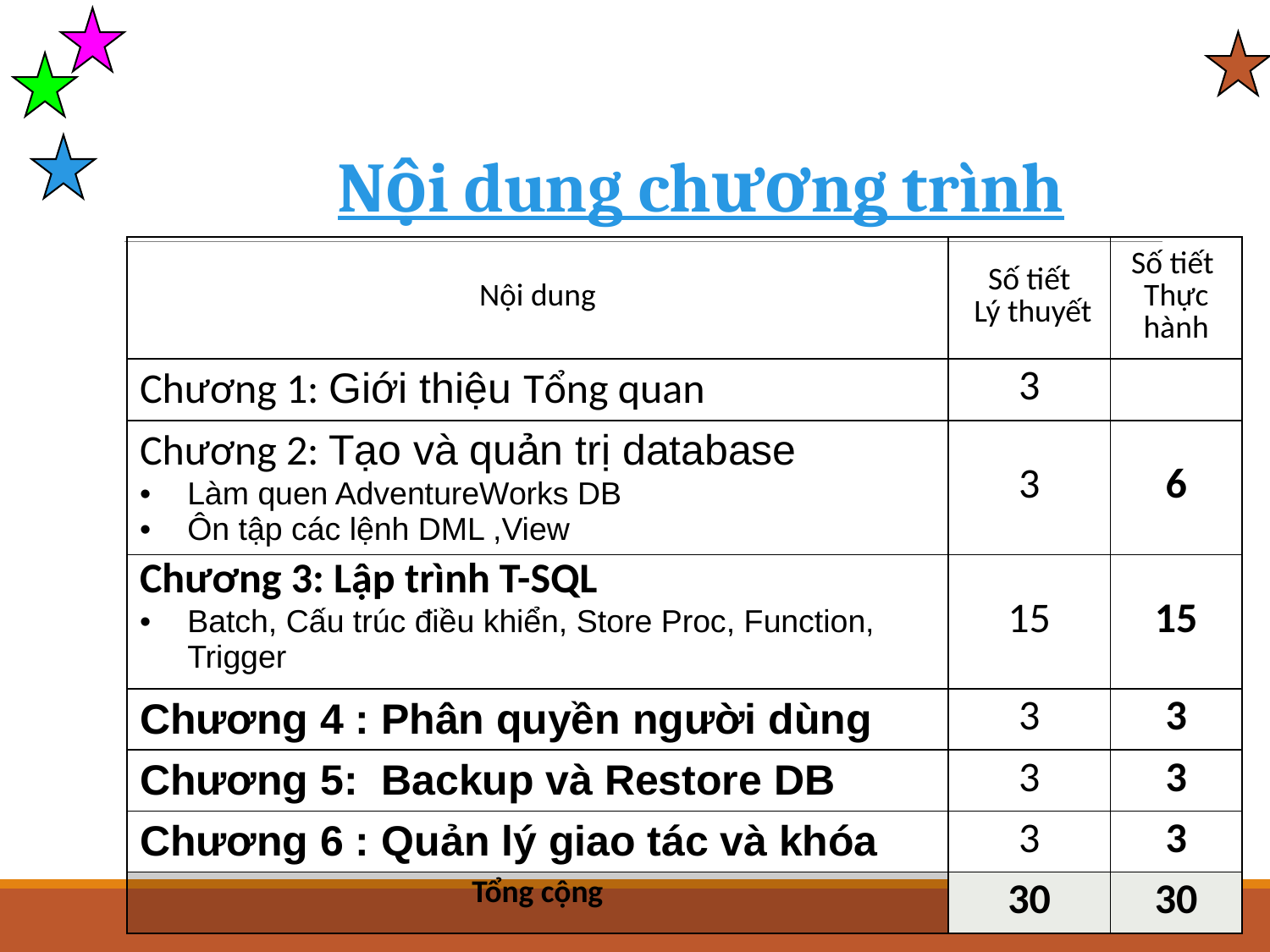

# Nội dung chương trình
| Nội dung | Số tiết Lý thuyết | Số tiết Thực hành |
| --- | --- | --- |
| Chương 1: Giới thiệu Tổng quan | 3 |  |
| Chương 2: Tạo và quản trị database Làm quen AdventureWorks DB Ôn tập các lệnh DML ,View | 3 | 6 |
| Chương 3: Lập trình T-SQL Batch, Cấu trúc điều khiển, Store Proc, Function, Trigger | 15 | 15 |
| Chương 4 : Phân quyền người dùng | 3 | 3 |
| Chương 5: Backup và Restore DB | 3 | 3 |
| Chương 6 : Quản lý giao tác và khóa | 3 | 3 |
| Tổng cộng | 30 | 30 |
4